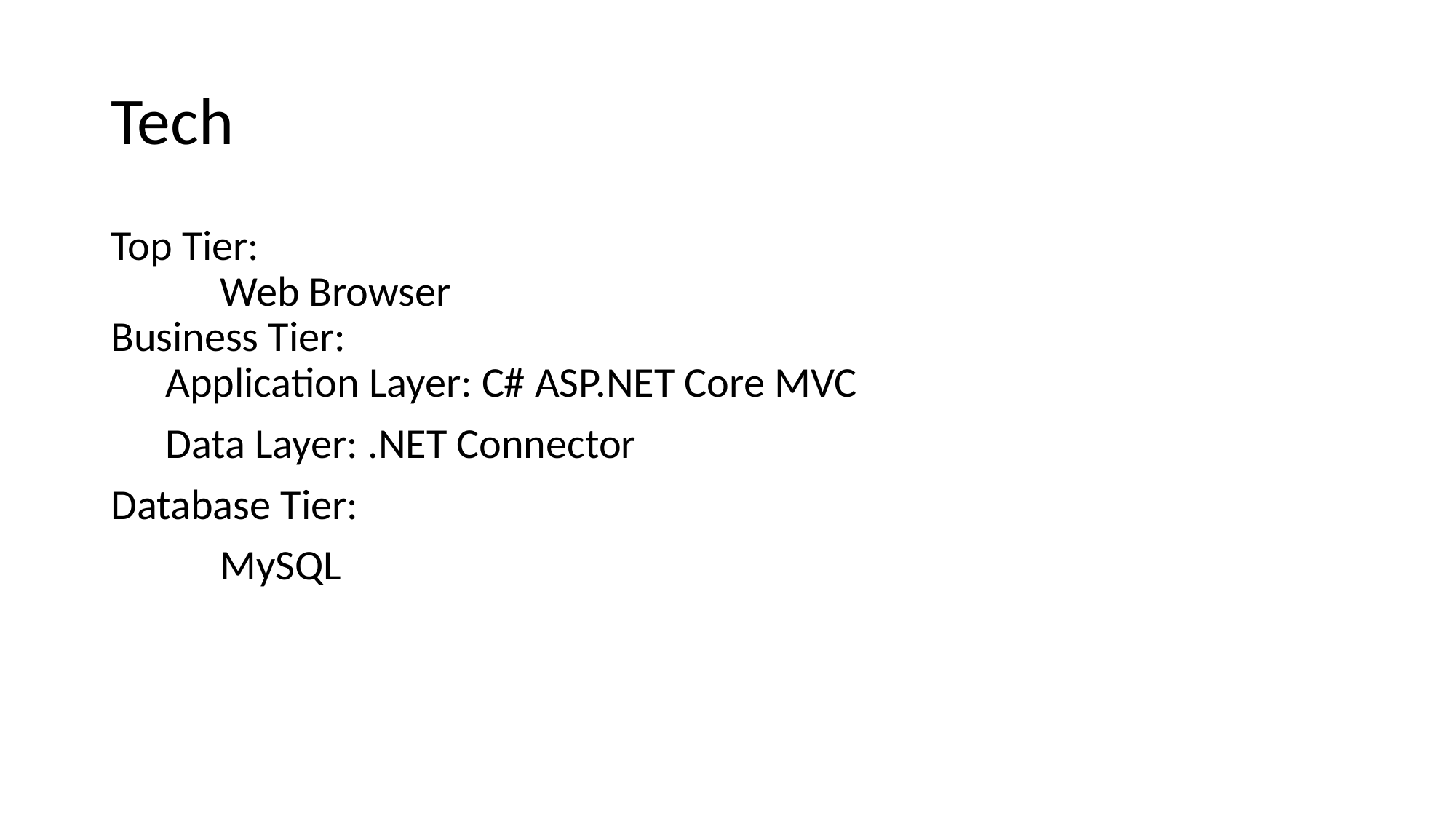

# Tech
Top Tier:
	Web Browser
Business Tier:
Application Layer: C# ASP.NET Core MVC
Data Layer: .NET Connector
Database Tier:
	MySQL